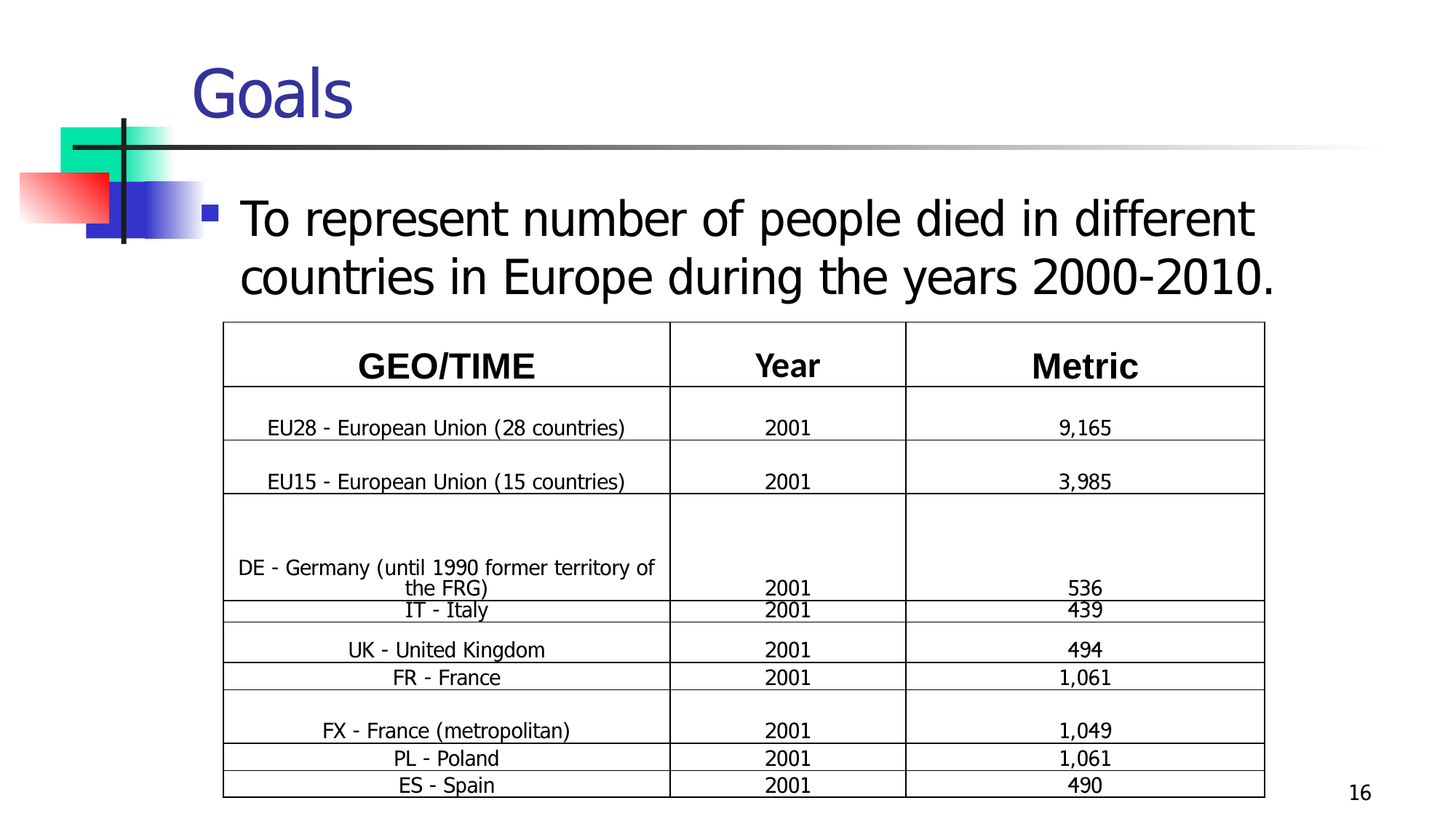

# Goals
To represent number of people died in different countries in Europe during the years 2000-2010.

| GEO/TIME | Year | Metric |
| --- | --- | --- |
| EU28 - European Union (28 countries) | 2001 | 9,165 |
| EU15 - European Union (15 countries) | 2001 | 3,985 |
| DE - Germany (until 1990 former territory of the FRG) | 2001 | 536 |
| IT - Italy | 2001 | 439 |
| UK - United Kingdom | 2001 | 494 |
| FR - France | 2001 | 1,061 |
| FX - France (metropolitan) | 2001 | 1,049 |
| PL - Poland | 2001 | 1,061 |
| ES - Spain | 2001 | 490 |
16